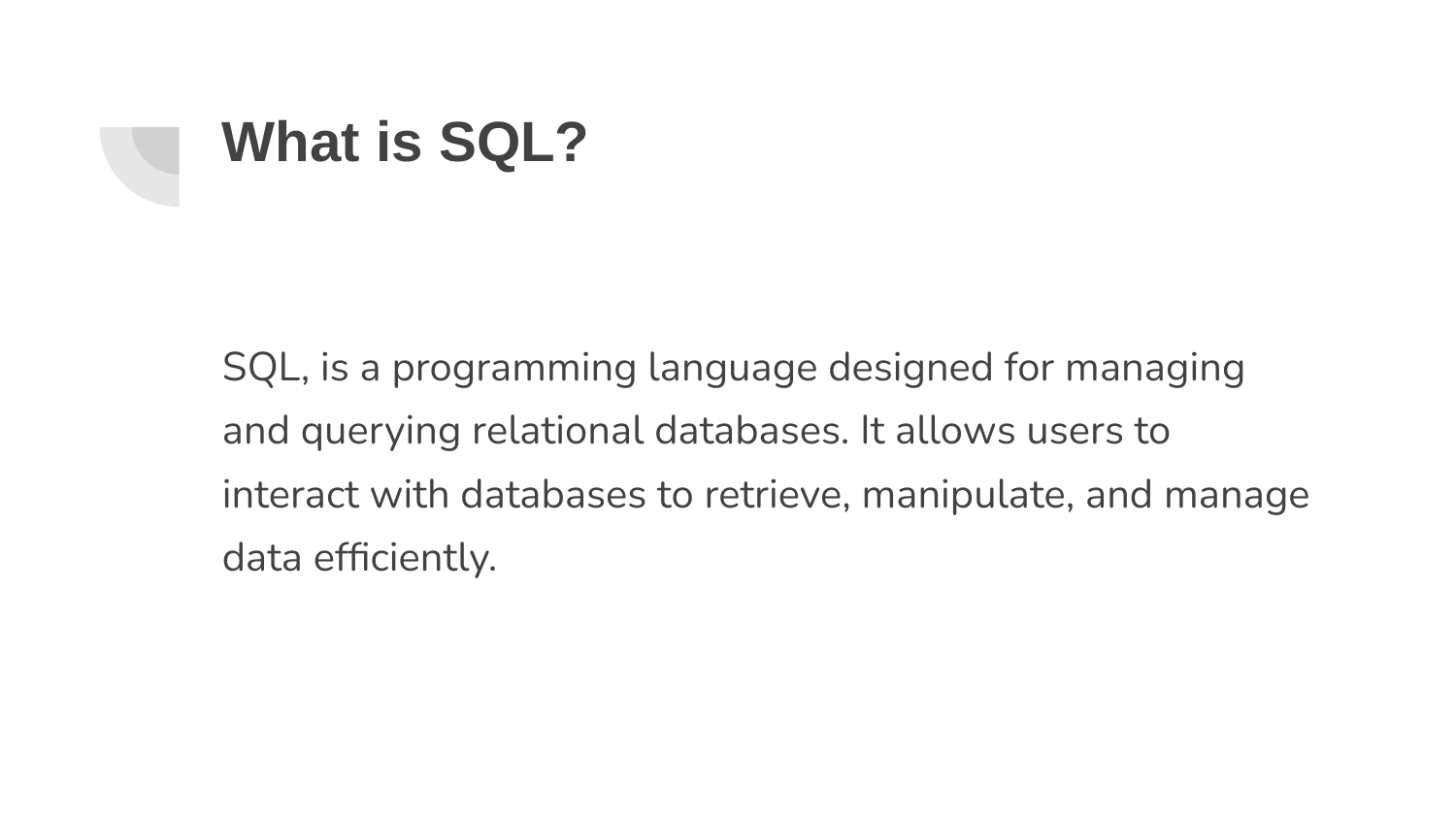

# What is SQL?
SQL, is a programming language designed for managing and querying relational databases. It allows users to interact with databases to retrieve, manipulate, and manage data efficiently.